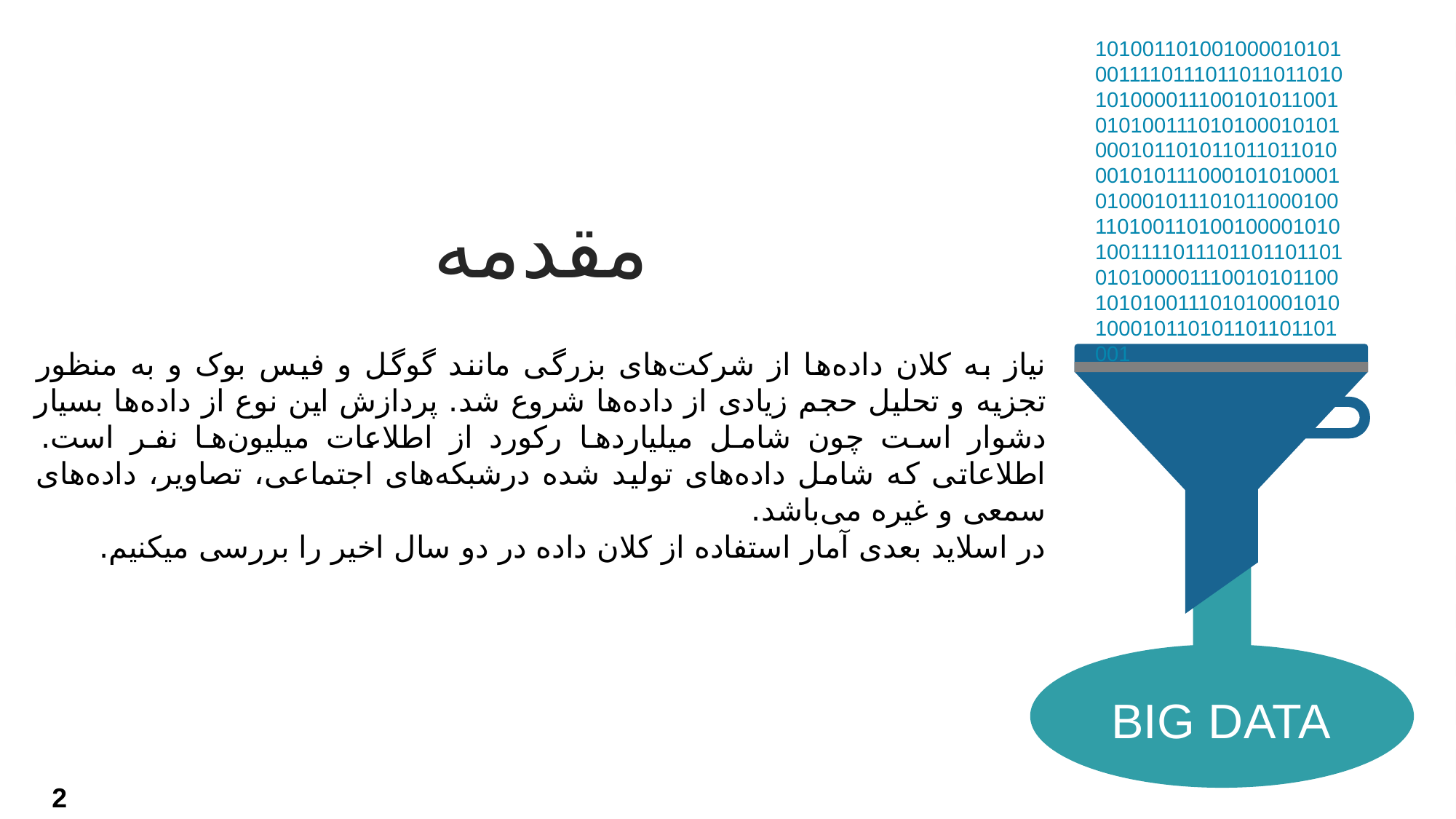

10100110100100001010100111101110110110110101010000111001010110010101001110101000101010001011010110110110100010101110001010100010100010111010110001001101001101001000010101001111011101101101101010100001110010101100101010011101010001010100010110101101101101001
مقدمه
نیاز به کلان داده‌ها از شرکت‌های بزرگی مانند گوگل و فیس بوک و به منظور تجزیه و تحلیل حجم زیادی از داده‌ها شروع شد. پردازش این نوع از داده‌ها بسیار دشوار است چون شامل میلیاردها رکورد از اطلاعات میلیون‌ها نفر است. اطلاعاتی که شامل داده‌های تولید شده درشبکه‌های اجتماعی، تصاویر، داده‌های سمعی و غیره ‌می‌باشد.
در اسلاید بعدی آمار استفاده از کلان داده در دو سال اخیر را بررسی میکنیم.

BIG DATA
2